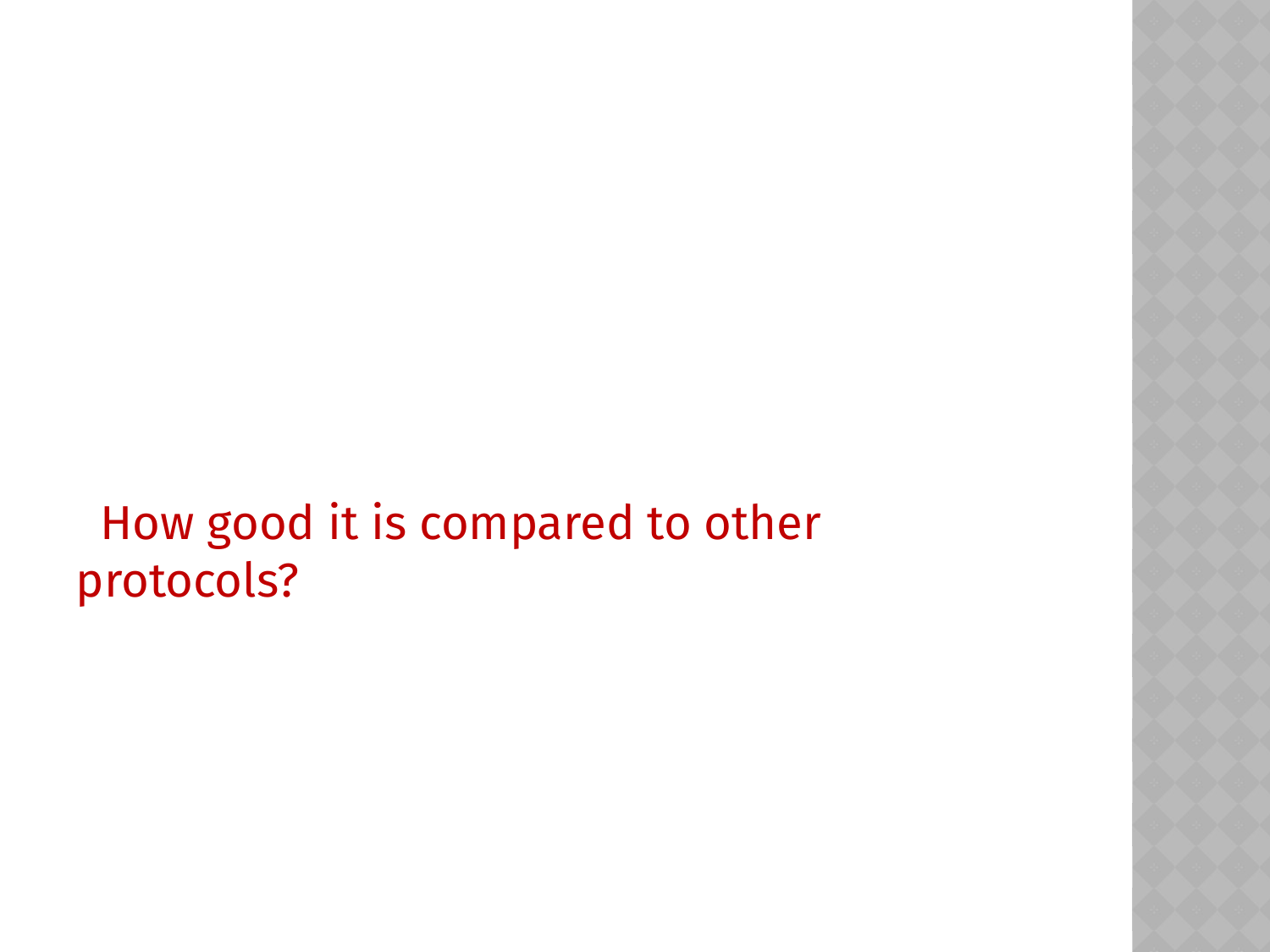

How good it is compared to other protocols?